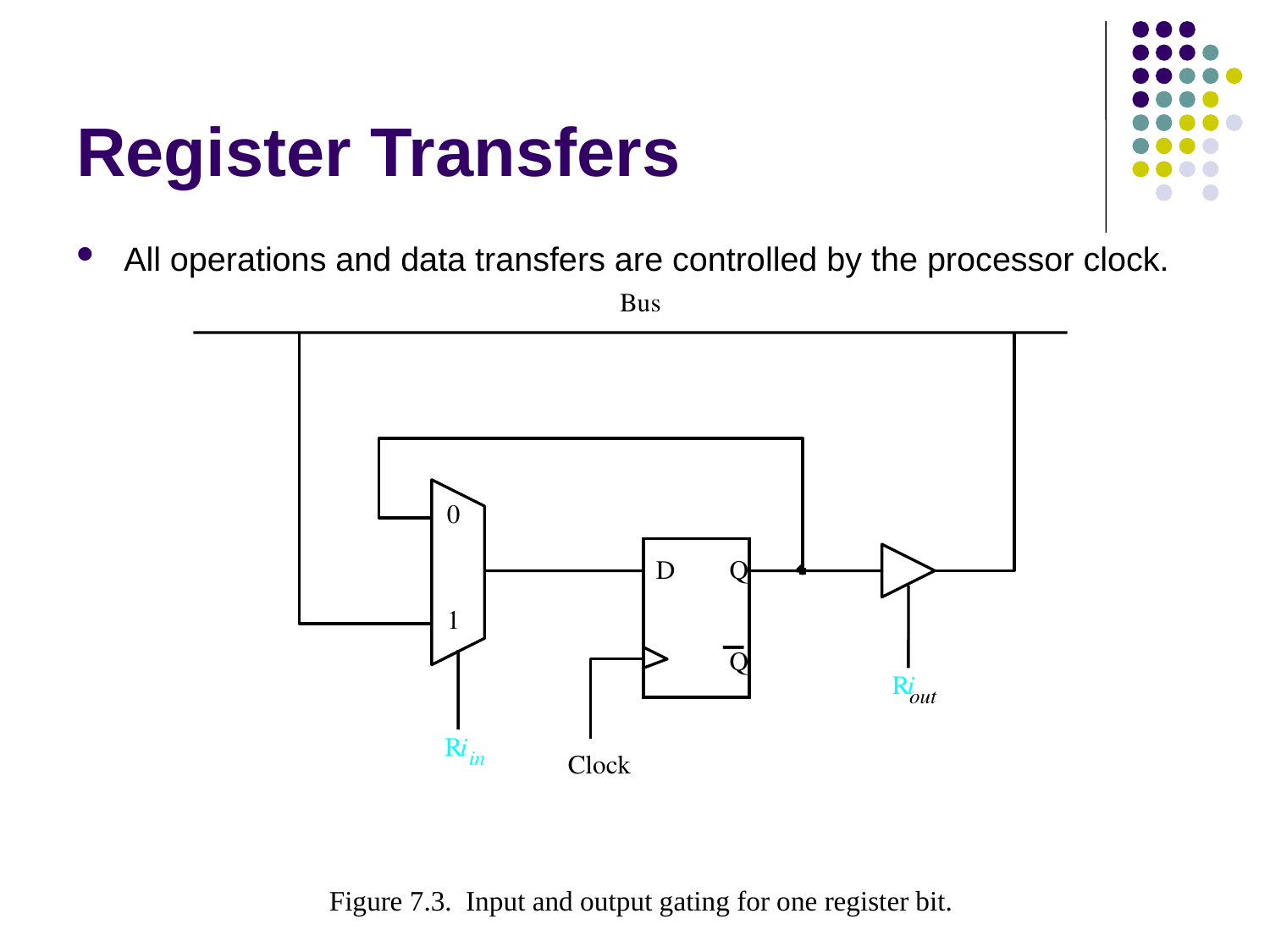

# Register Transfers
All operations and data transfers are controlled by the processor clock.

Bus

0

D
Q

1
Q

R
i
out
R
i
in
Clock
Figure 7.3.  Input and output gating for one register bit.